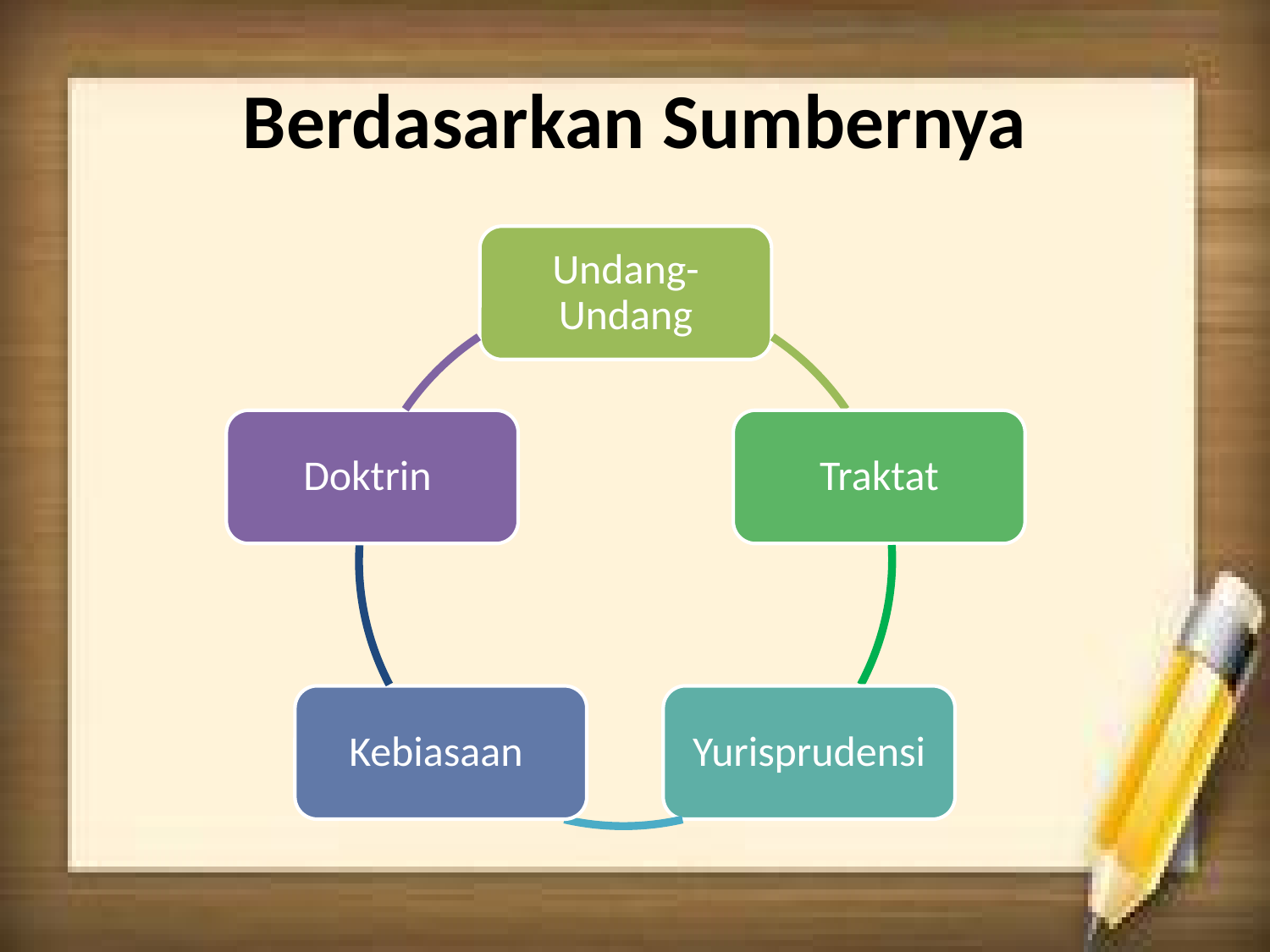

# Berdasarkan Sumbernya
Undang-Undang
Traktat
Yurisprudensi
Kebiasaan
Doktrin